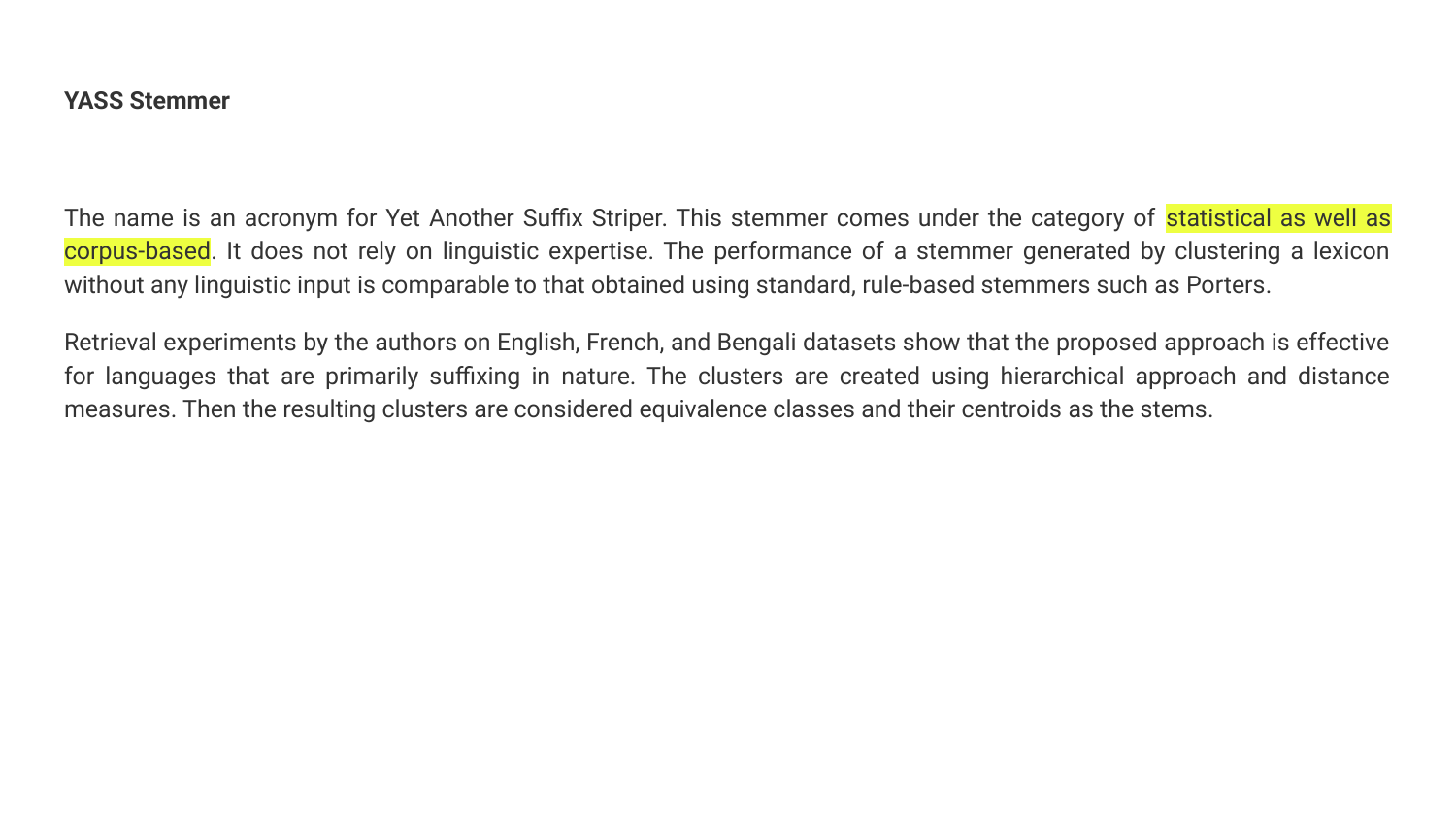

# YASS Stemmer
The name is an acronym for Yet Another Suffix Striper. This stemmer comes under the category of statistical as well as corpus-based. It does not rely on linguistic expertise. The performance of a stemmer generated by clustering a lexicon without any linguistic input is comparable to that obtained using standard, rule-based stemmers such as Porters.
Retrieval experiments by the authors on English, French, and Bengali datasets show that the proposed approach is effective for languages that are primarily suffixing in nature. The clusters are created using hierarchical approach and distance measures. Then the resulting clusters are considered equivalence classes and their centroids as the stems.